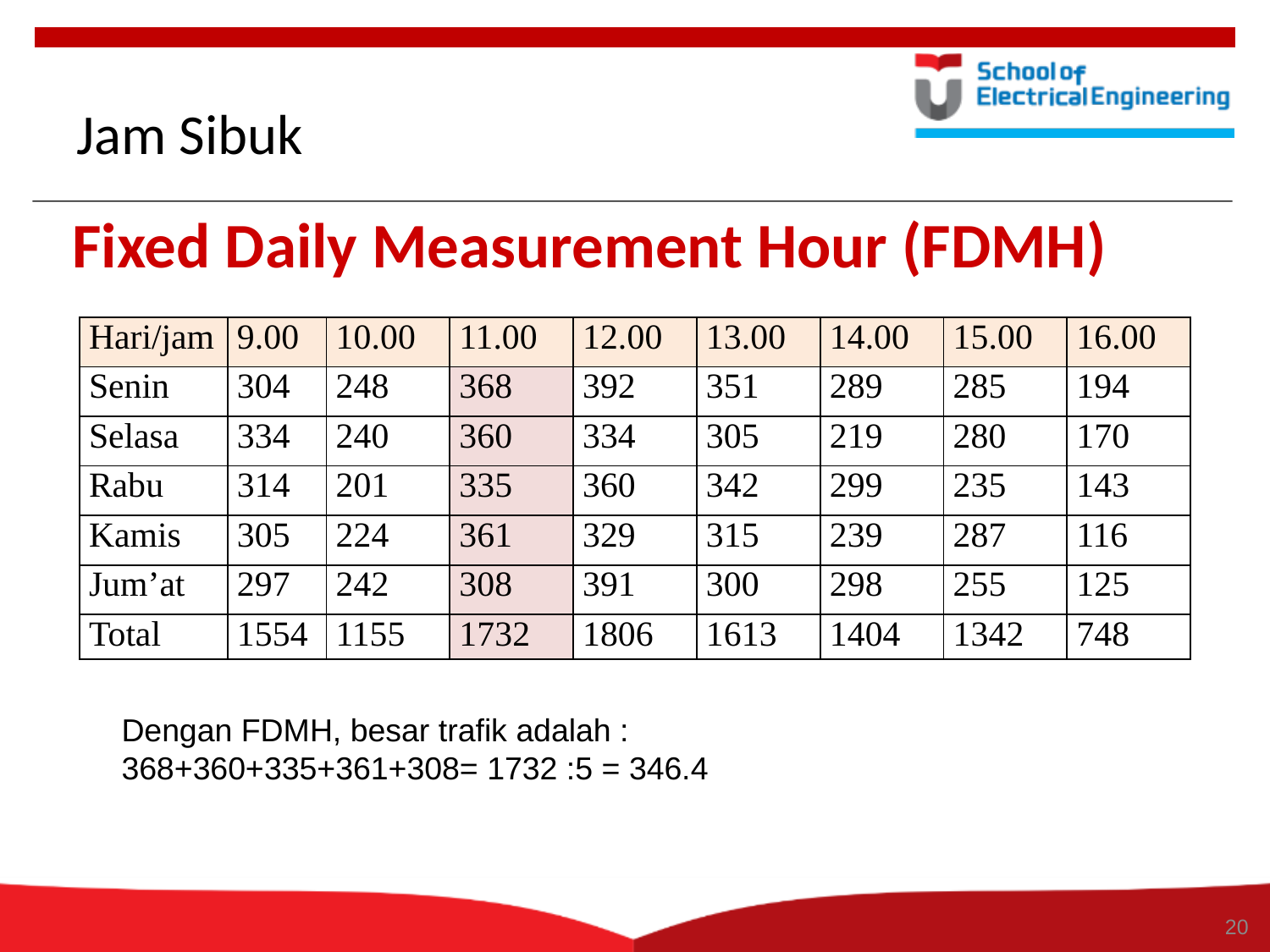

20
# Jam Sibuk
Fixed Daily Measurement Hour (FDMH)

| Hari/jam | 9.00 | 10.00 | 11.00 | 12.00 | 13.00 | 14.00 | 15.00 | 16.00 |
| --- | --- | --- | --- | --- | --- | --- | --- | --- |
| Senin | 304 | 248 | 368 | 392 | 351 | 289 | 285 | 194 |
| Selasa | 334 | 240 | 360 | 334 | 305 | 219 | 280 | 170 |
| Rabu | 314 | 201 | 335 | 360 | 342 | 299 | 235 | 143 |
| Kamis | 305 | 224 | 361 | 329 | 315 | 239 | 287 | 116 |
| Jum’at | 297 | 242 | 308 | 391 | 300 | 298 | 255 | 125 |
| Total | 1554 | 1155 | 1732 | 1806 | 1613 | 1404 | 1342 | 748 |
Dengan FDMH, besar trafik adalah :
368+360+335+361+308= 1732 :5 = 346.4